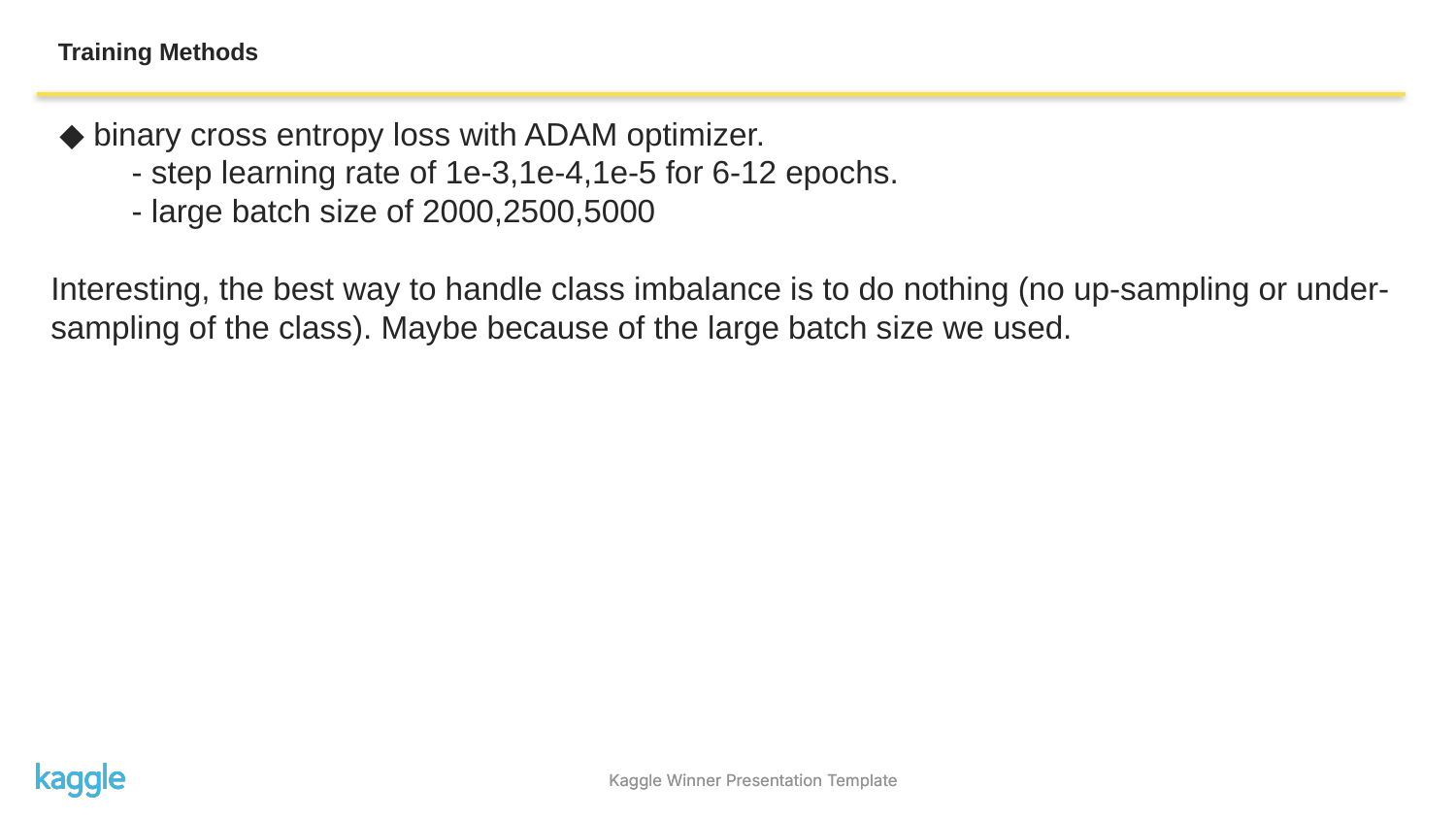

Training Methods

 ◆ binary cross entropy loss with ADAM optimizer.
         - step learning rate of 1e-3,1e-4,1e-5 for 6-12 epochs.
         - large batch size of 2000,2500,5000
Interesting, the best way to handle class imbalance is to do nothing (no up-sampling or under-sampling of the class). Maybe because of the large batch size we used.
Kaggle Winner Presentation Template
12